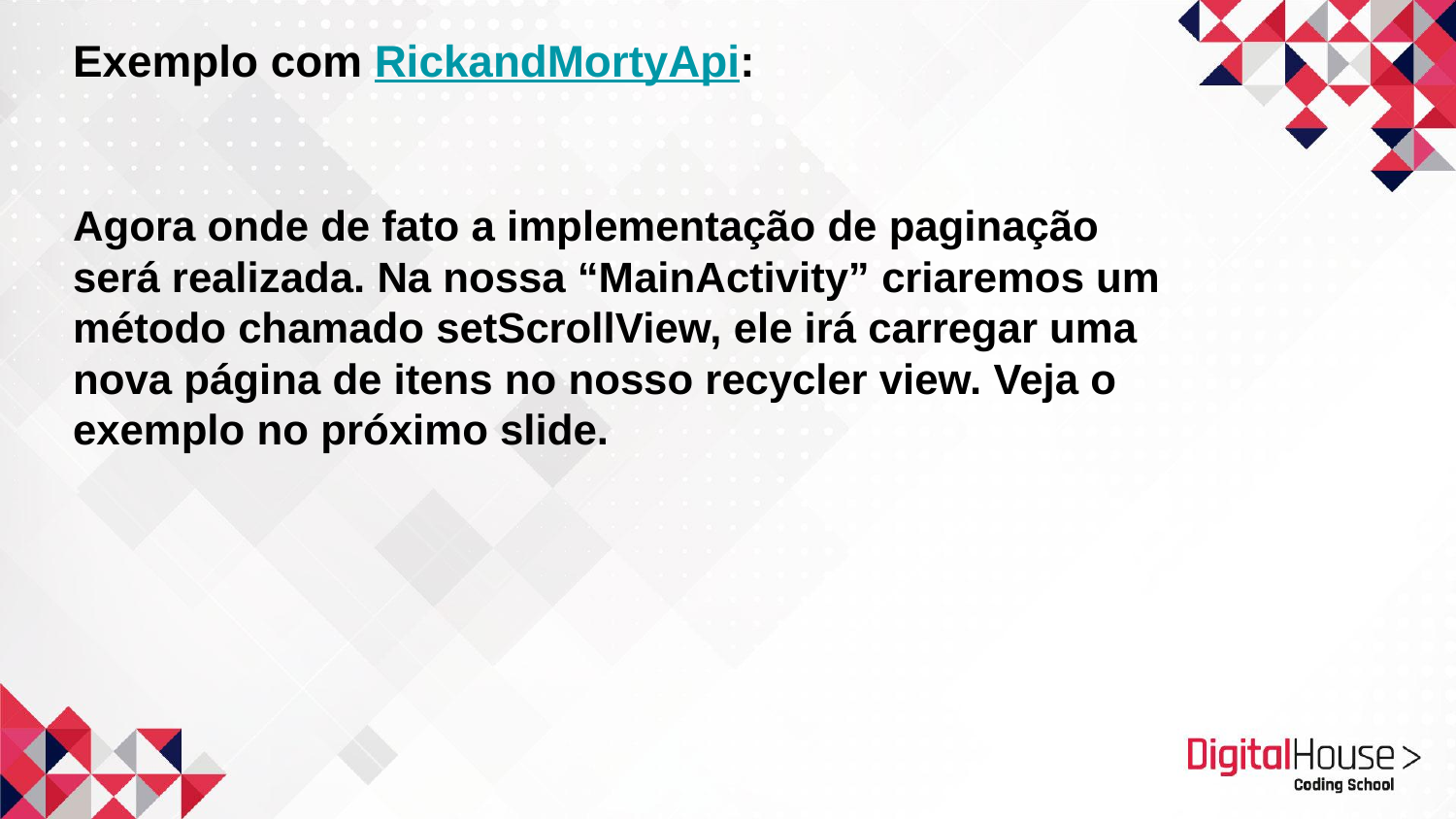

Exemplo com RickandMortyApi:
Agora onde de fato a implementação de paginação será realizada. Na nossa “MainActivity” criaremos um método chamado setScrollView, ele irá carregar uma nova página de itens no nosso recycler view. Veja o exemplo no próximo slide.